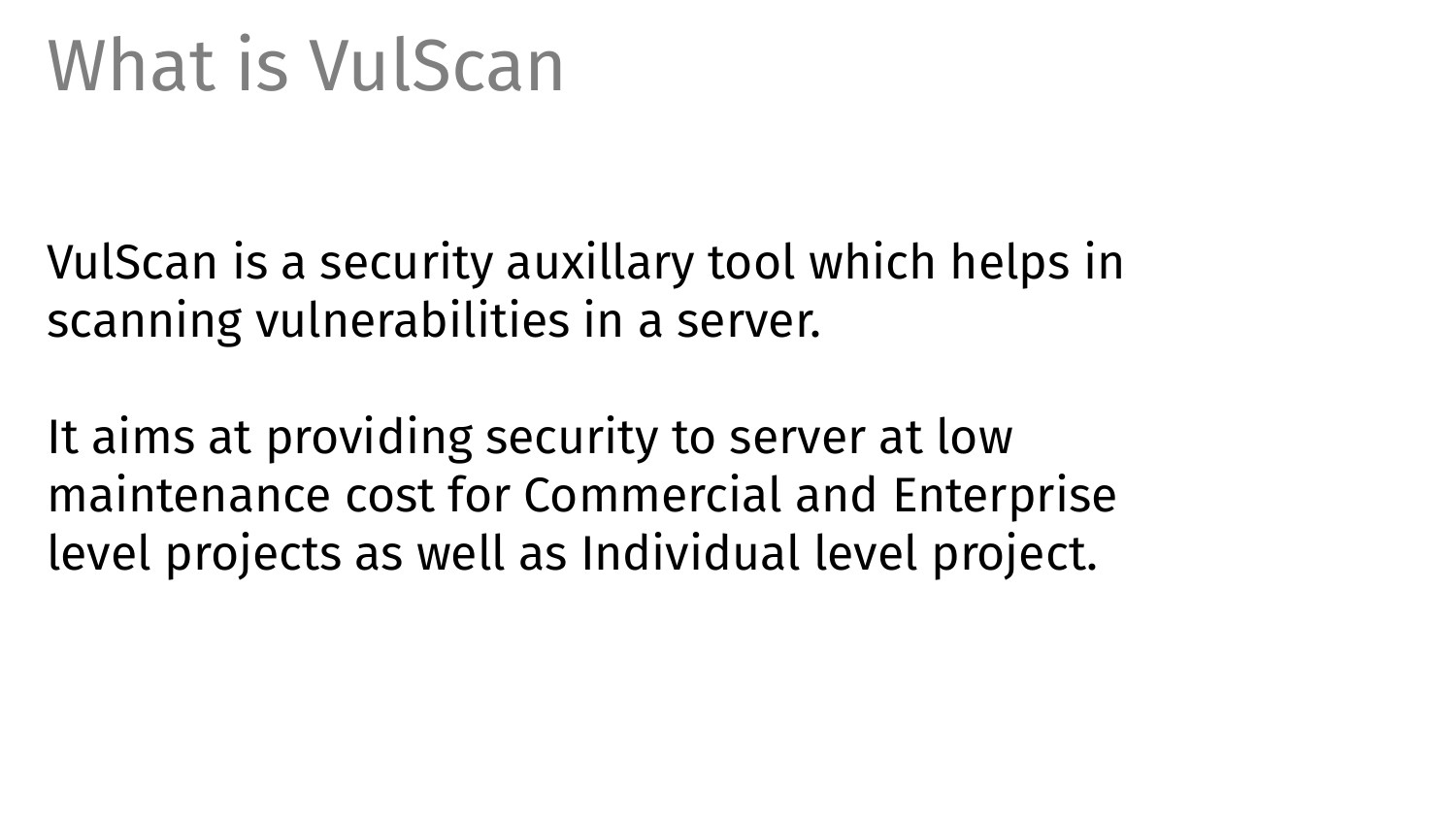

What is VulScan
VulScan is a security auxillary tool which helps in scanning vulnerabilities in a server.

It aims at providing security to server at low maintenance cost for Commercial and Enterprise level projects as well as Individual level project.